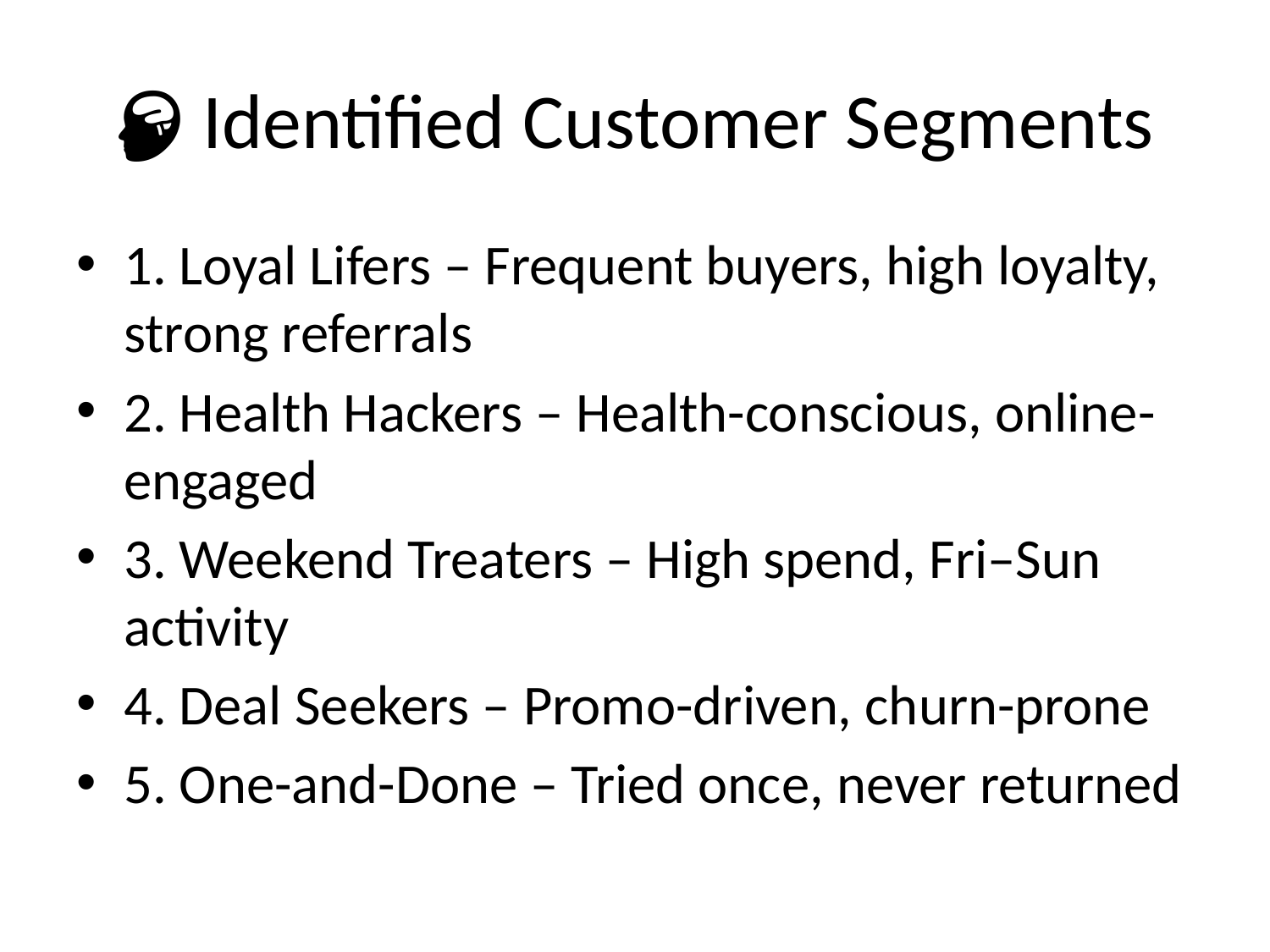

# 🧠 Identified Customer Segments
1. Loyal Lifers – Frequent buyers, high loyalty, strong referrals
2. Health Hackers – Health-conscious, online-engaged
3. Weekend Treaters – High spend, Fri–Sun activity
4. Deal Seekers – Promo-driven, churn-prone
5. One-and-Done – Tried once, never returned